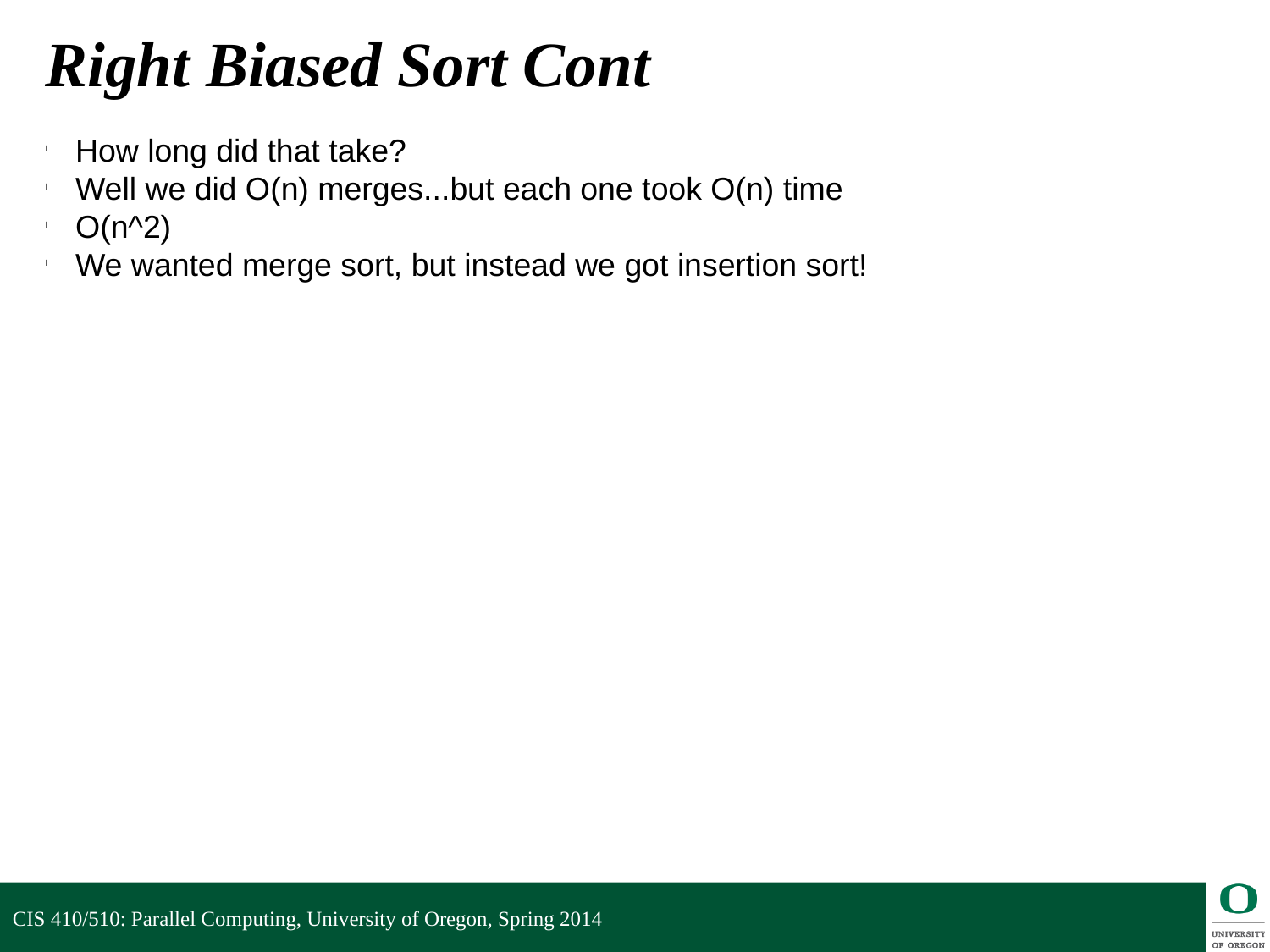

Right Biased Sort Cont
How long did that take?
Well we did O(n) merges...but each one took O(n) time
O(n^2)
We wanted merge sort, but instead we got insertion sort!
CIS 410/510: Parallel Computing, University of Oregon, Spring 2014